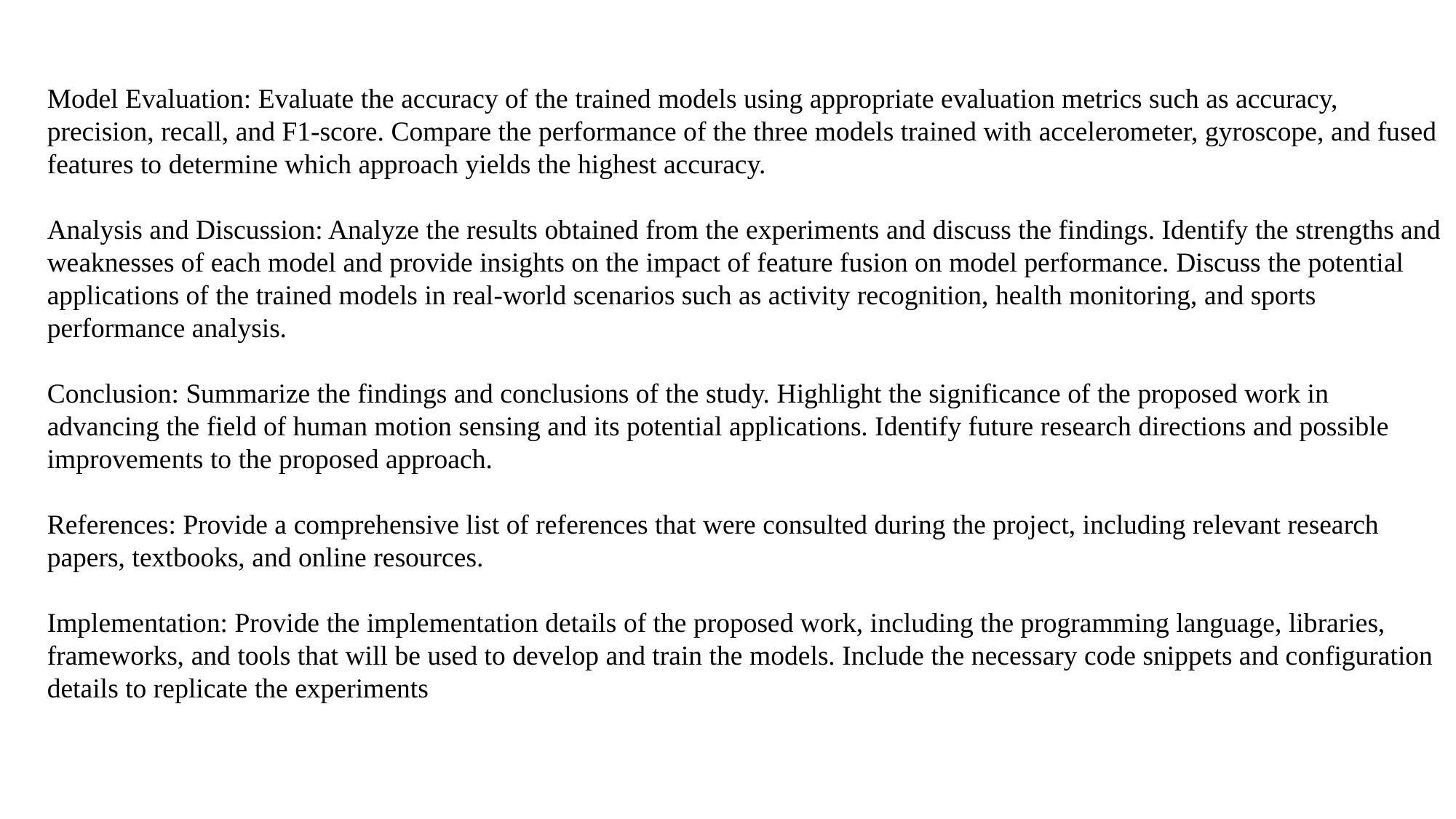

Model Evaluation: Evaluate the accuracy of the trained models using appropriate evaluation metrics such as accuracy, precision, recall, and F1-score. Compare the performance of the three models trained with accelerometer, gyroscope, and fused features to determine which approach yields the highest accuracy.

Analysis and Discussion: Analyze the results obtained from the experiments and discuss the findings. Identify the strengths and weaknesses of each model and provide insights on the impact of feature fusion on model performance. Discuss the potential applications of the trained models in real-world scenarios such as activity recognition, health monitoring, and sports performance analysis.

Conclusion: Summarize the findings and conclusions of the study. Highlight the significance of the proposed work in advancing the field of human motion sensing and its potential applications. Identify future research directions and possible improvements to the proposed approach.

References: Provide a comprehensive list of references that were consulted during the project, including relevant research papers, textbooks, and online resources.

Implementation: Provide the implementation details of the proposed work, including the programming language, libraries, frameworks, and tools that will be used to develop and train the models. Include the necessary code snippets and configuration details to replicate the experiments